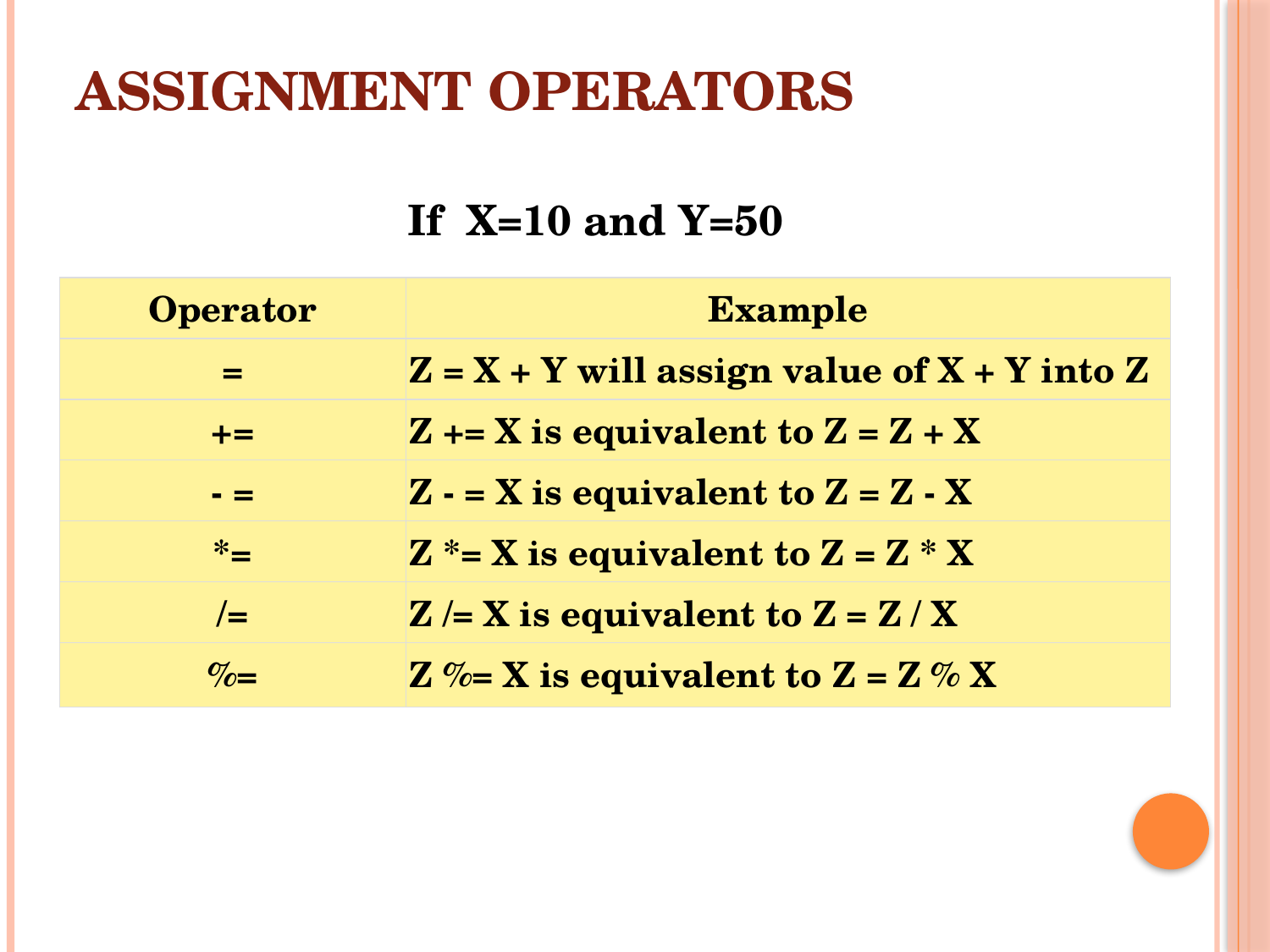

# ASSIGNMENT OPERATORS
If  X=10 and Y=50
| Operator | Example |
| --- | --- |
| = | Z = X + Y will assign value of X + Y into Z |
| += | Z += X is equivalent to Z = Z + X |
| - = | Z - = X is equivalent to Z = Z - X |
| \*= | Z \*= X is equivalent to Z = Z \* X |
| /= | Z /= X is equivalent to Z = Z / X |
| %= | Z %= X is equivalent to Z = Z % X |